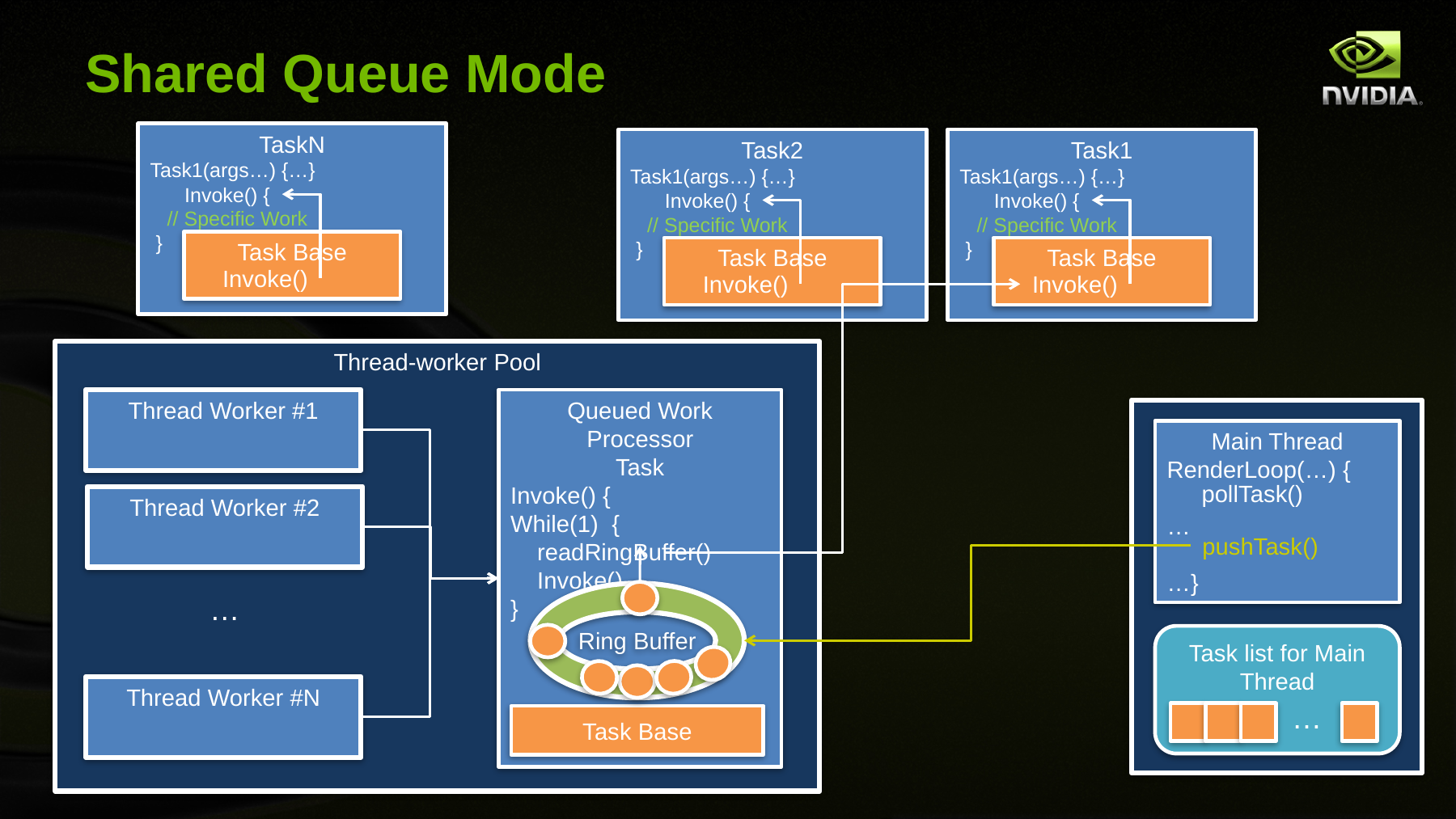

# Shared Queue Mode
TaskN
Task1(args…) {…}

   // Specific Work
 }
Invoke() {
Task Base

Invoke()
Task2
Task1(args…) {…}

   // Specific Work
 }
Invoke() {
Task Base

Invoke()
Task1
Task1(args…) {…}

   // Specific Work
 }
Invoke() {
Task Base

Invoke()
Thread-worker Pool
Thread Worker #1
Queued Work Processor
Task
Invoke() {
While(1)  {
    readRingBuffer()
    Invoke()
}

Main Thread
RenderLoop(…) {

…

…}
pollTask()
pushTask()
Thread Worker #2

Ring Buffer

…
Task list for Main Thread

…
Thread Worker #N
Task Base